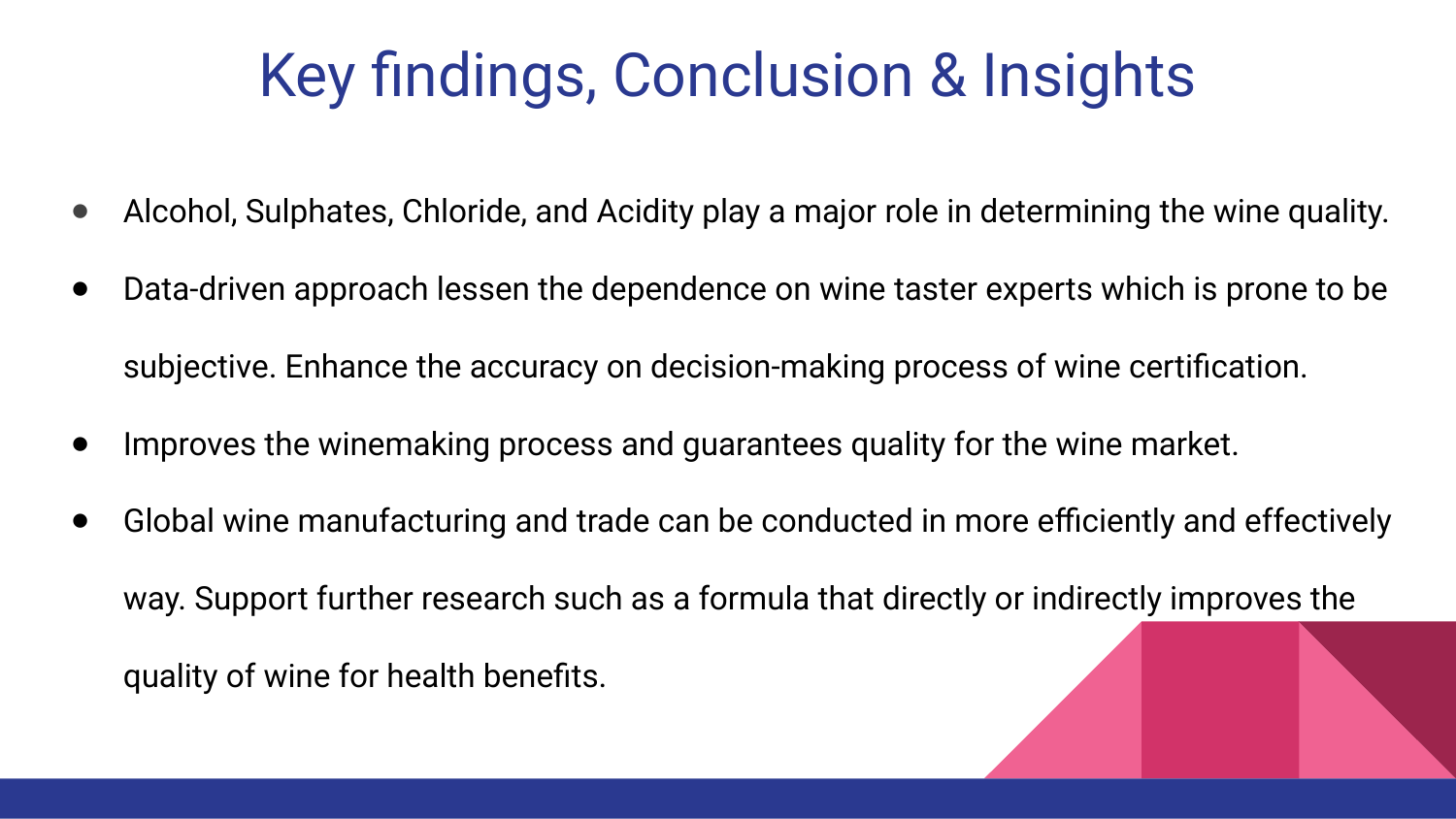

# Key findings, Conclusion & Insights
Alcohol, Sulphates, Chloride, and Acidity play a major role in determining the wine quality.
Data-driven approach lessen the dependence on wine taster experts which is prone to be subjective. Enhance the accuracy on decision-making process of wine certification.
Improves the winemaking process and guarantees quality for the wine market.
Global wine manufacturing and trade can be conducted in more efficiently and effectively way. Support further research such as a formula that directly or indirectly improves the quality of wine for health benefits.